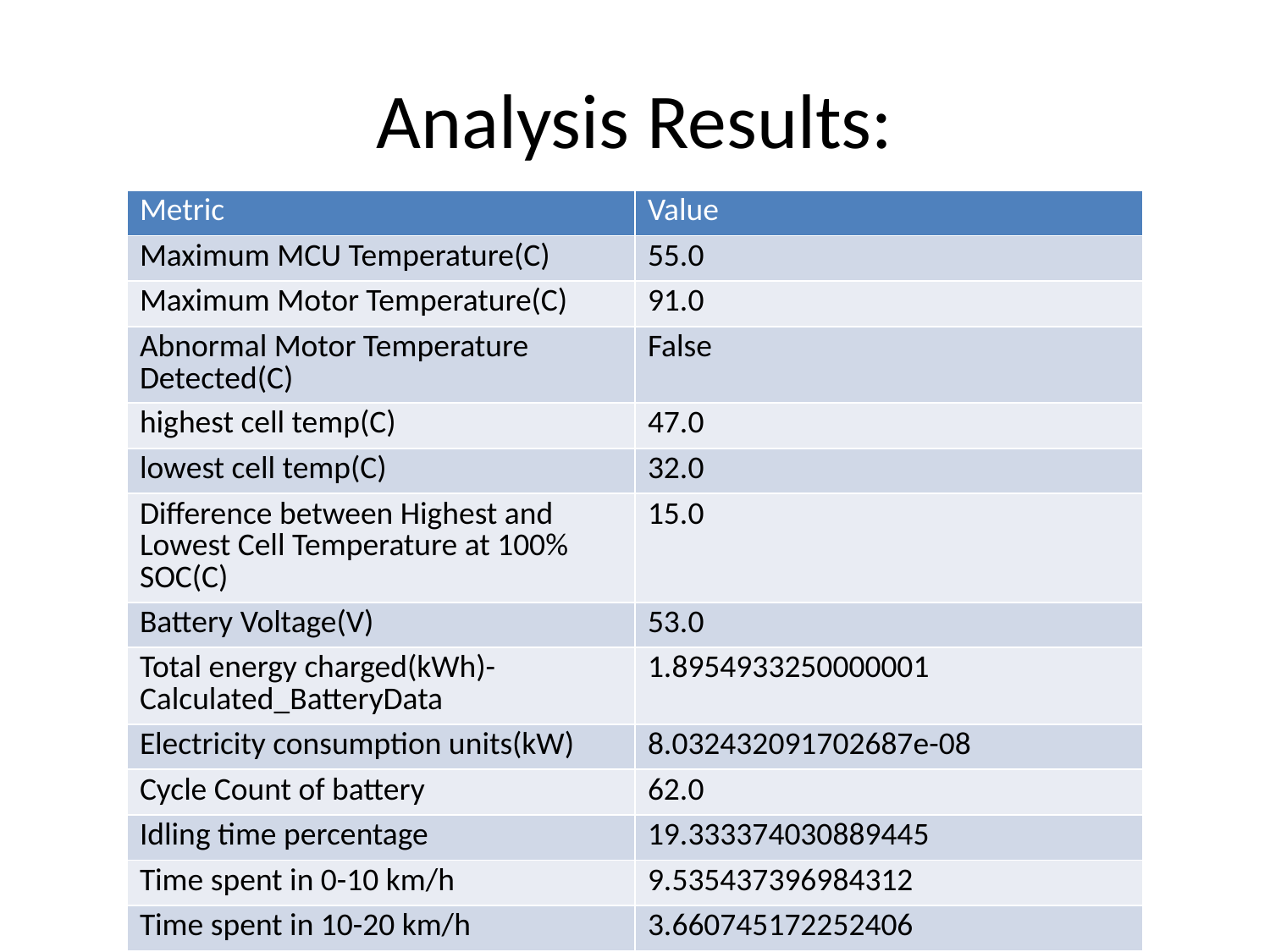

# Analysis Results:
| Metric | Value |
| --- | --- |
| Maximum MCU Temperature(C) | 55.0 |
| Maximum Motor Temperature(C) | 91.0 |
| Abnormal Motor Temperature Detected(C) | False |
| highest cell temp(C) | 47.0 |
| lowest cell temp(C) | 32.0 |
| Difference between Highest and Lowest Cell Temperature at 100% SOC(C) | 15.0 |
| Battery Voltage(V) | 53.0 |
| Total energy charged(kWh)- Calculated\_BatteryData | 1.8954933250000001 |
| Electricity consumption units(kW) | 8.032432091702687e-08 |
| Cycle Count of battery | 62.0 |
| Idling time percentage | 19.333374030889445 |
| Time spent in 0-10 km/h | 9.535437396984312 |
| Time spent in 10-20 km/h | 3.660745172252406 |